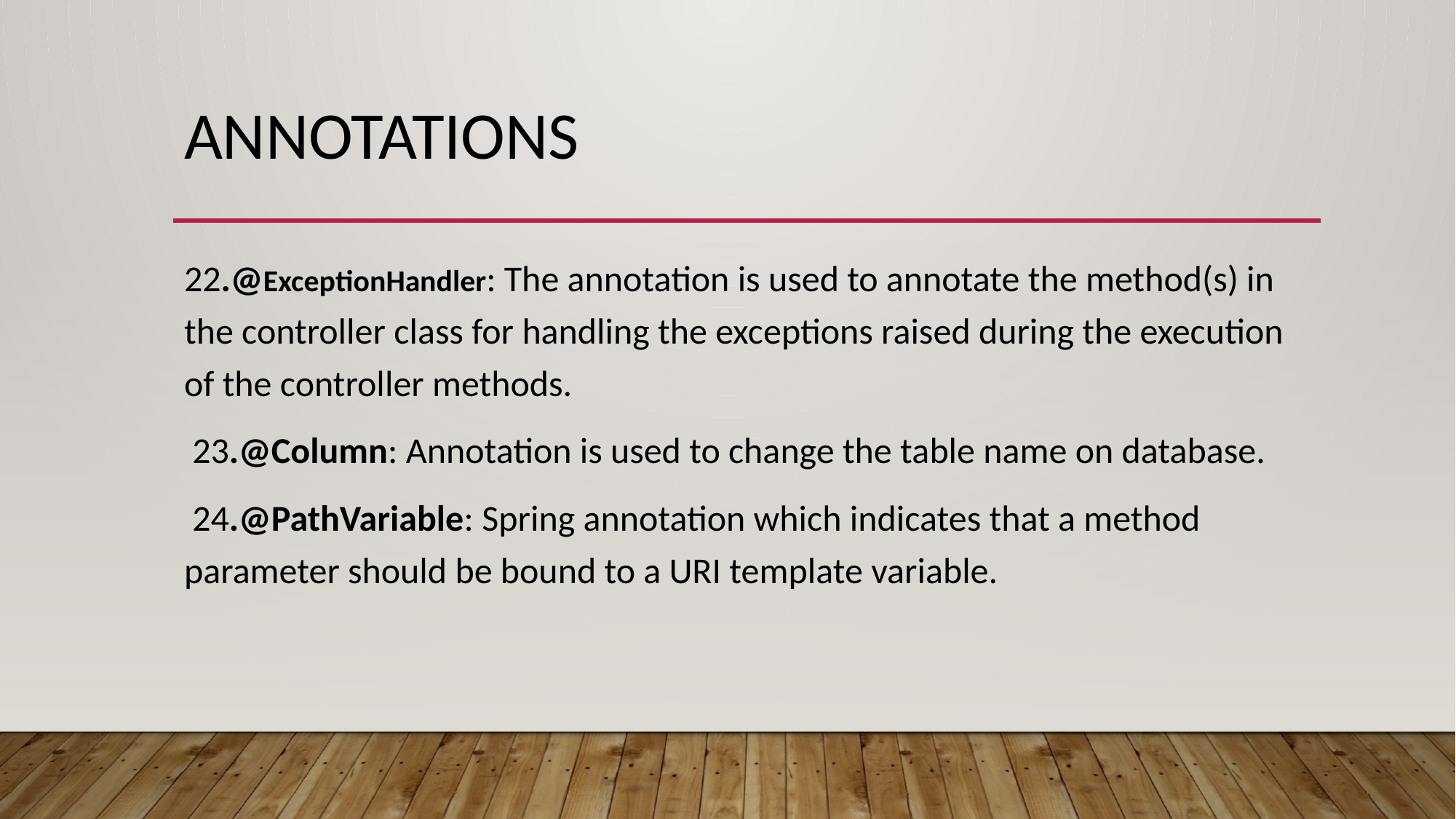

# ANNOTATIONS
22.@ExceptionHandler: The annotation is used to annotate the method(s) in the controller class for handling the exceptions raised during the execution of the controller methods.
 23.@Column: Annotation is used to change the table name on database.
 24.@PathVariable: Spring annotation which indicates that a method parameter should be bound to a URI template variable.